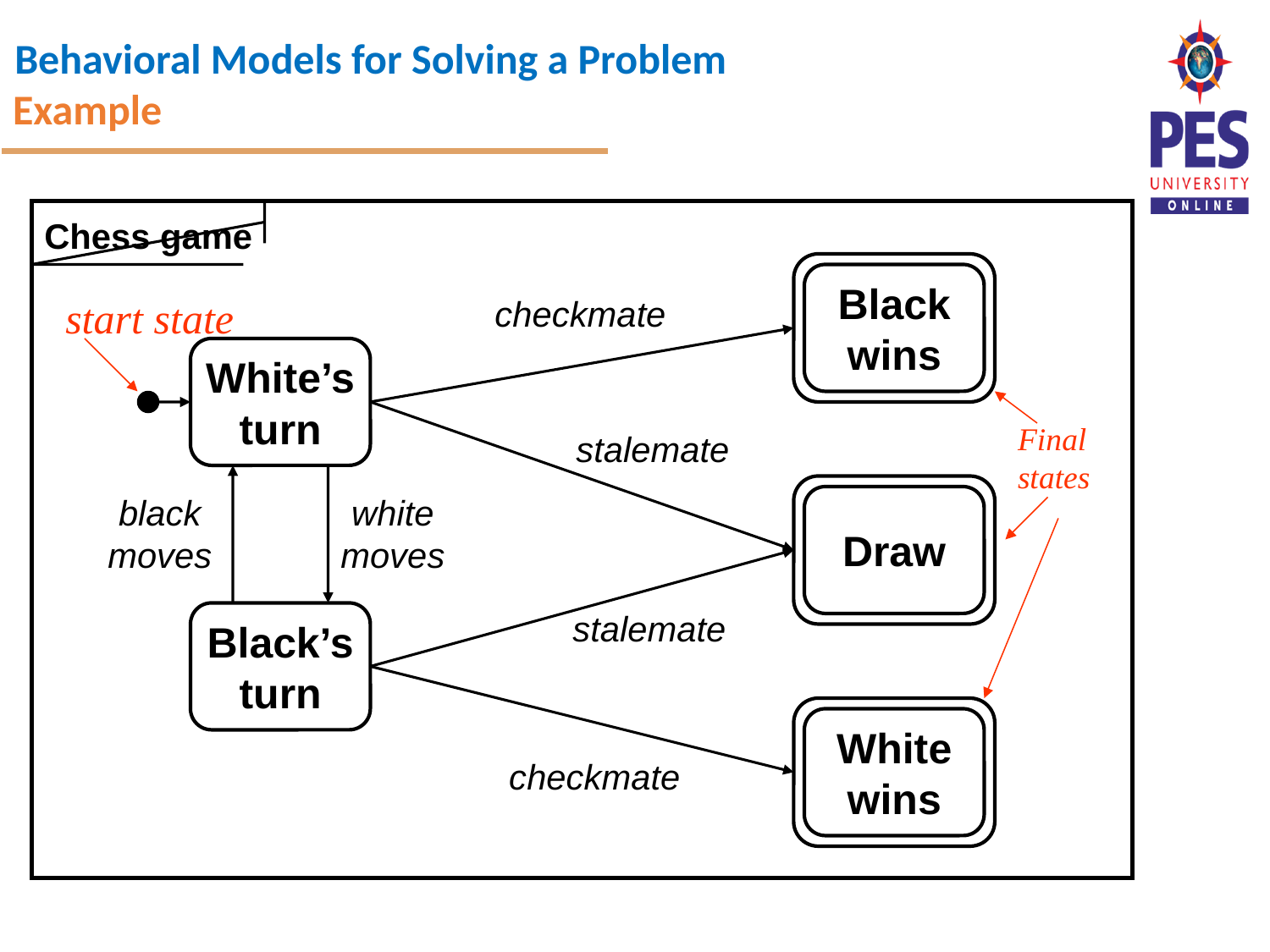

Example

Chess game

Black
wins
start state
checkmate

White’s
turn

Final
states
stalemate

black
moves
white
moves
Draw

stalemate
Black’s
turn

White
wins
checkmate